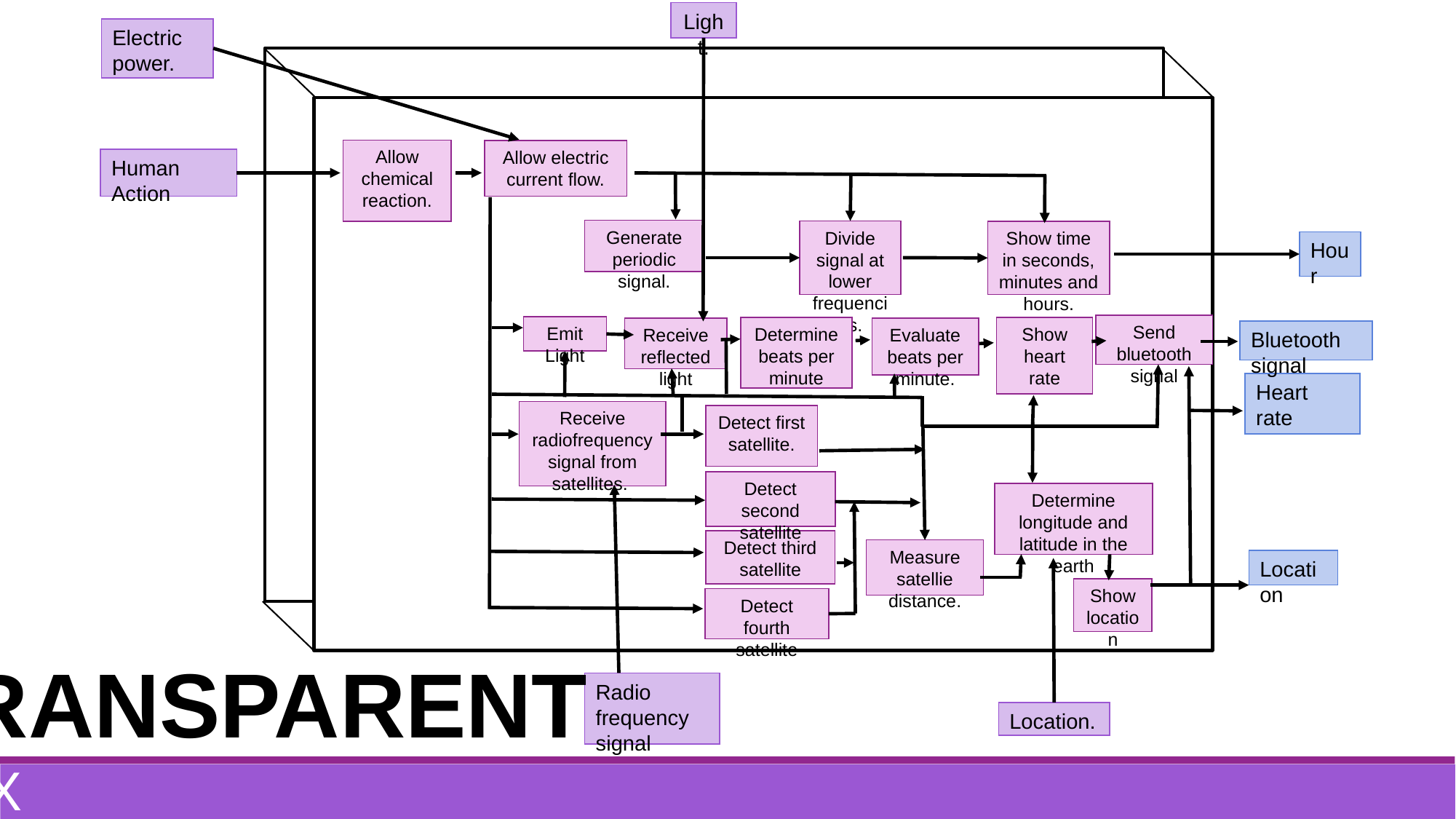

Light.
Electric power.

Allow chemical
reaction.
Allow electric current flow.
Human Action
Generate periodic signal.
Divide signal at lower frequencies.
Show time in seconds, minutes and hours.
Hour
Send bluetooth signal
Emit Light
Show heart rate
Determine beats per minute
Evaluate beats per minute.
Receive reflected light
Bluetooth signal
Heart rate
Receive radiofrequency signal from satellites.
Detect first satellite.
Detect second satellite

Determine longitude and latitude in the earth

Detect third satellite

Measure satellie distance.
Location
Show location
Detect fourth satellite

TRANSPARENT
BOX
Radio frequency signal
Location.